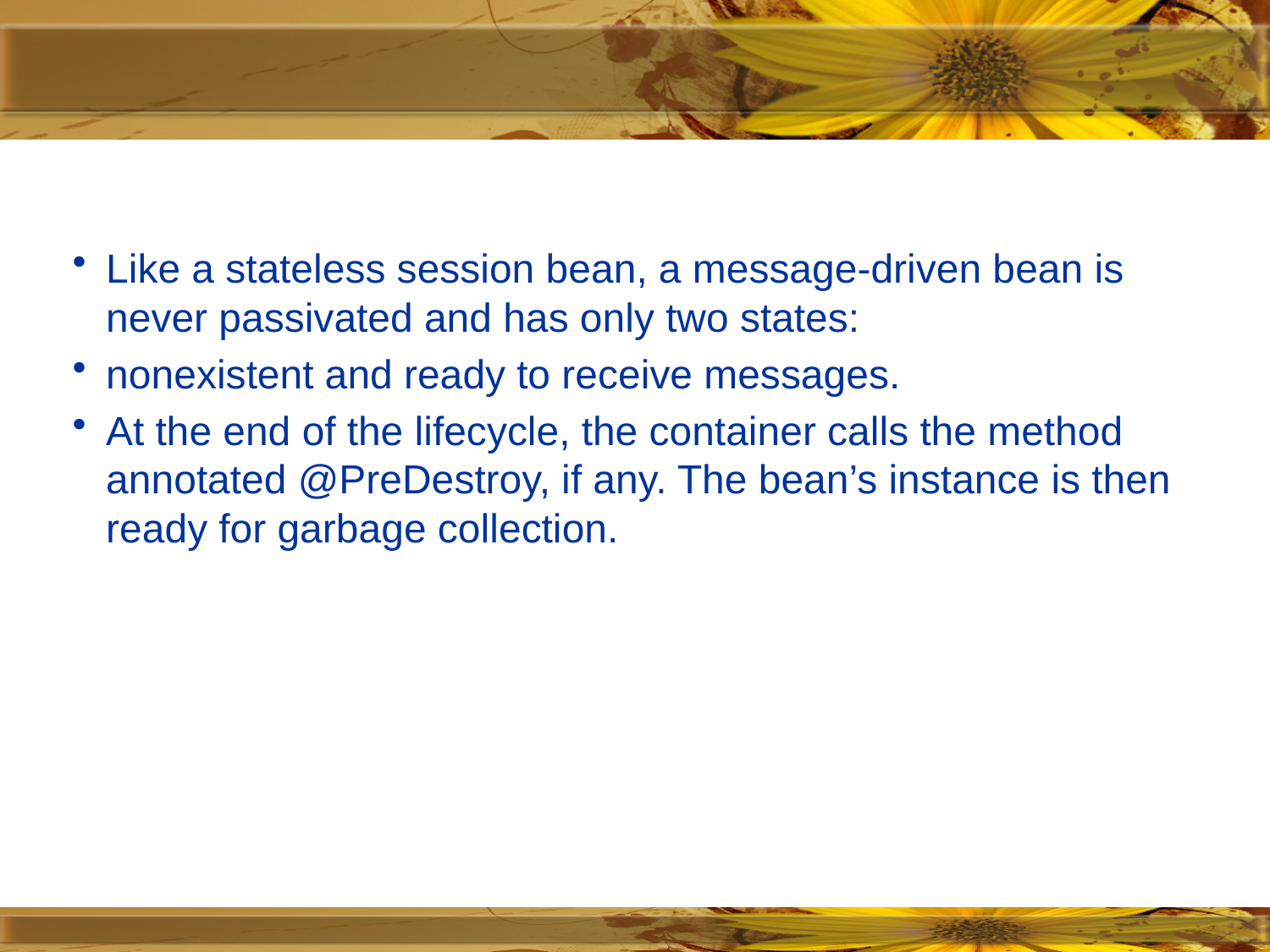

Like a stateless session bean, a message-driven bean is never passivated and has only two states:
nonexistent and ready to receive messages.
At the end of the lifecycle, the container calls the method annotated @PreDestroy, if any. The bean’s instance is then ready for garbage collection.